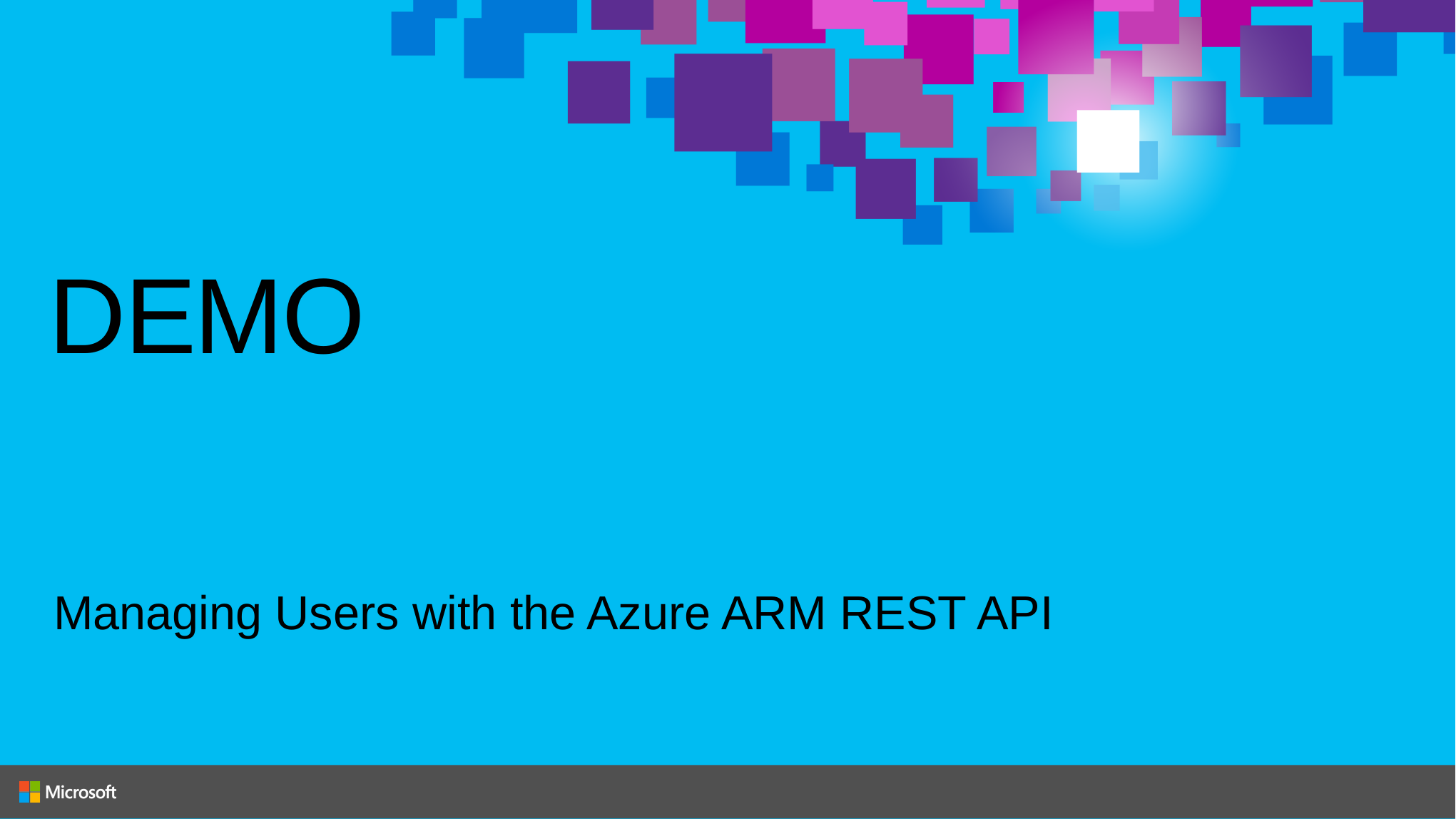

# DEMO
Managing Users with the Azure ARM REST API